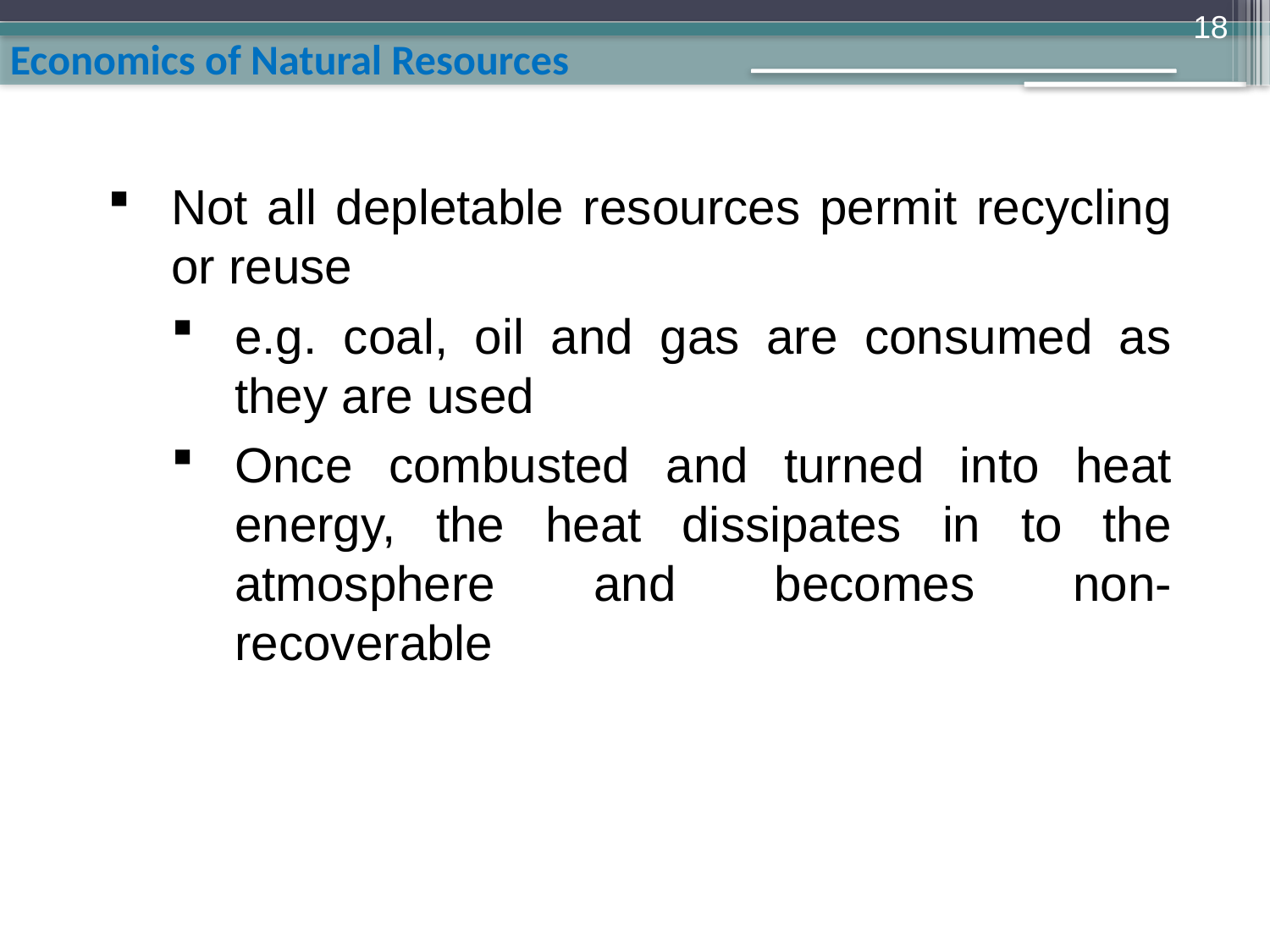

18
Not all depletable resources permit recycling or reuse
e.g. coal, oil and gas are consumed as they are used
Once combusted and turned into heat energy, the heat dissipates in to the atmosphere and becomes non-recoverable